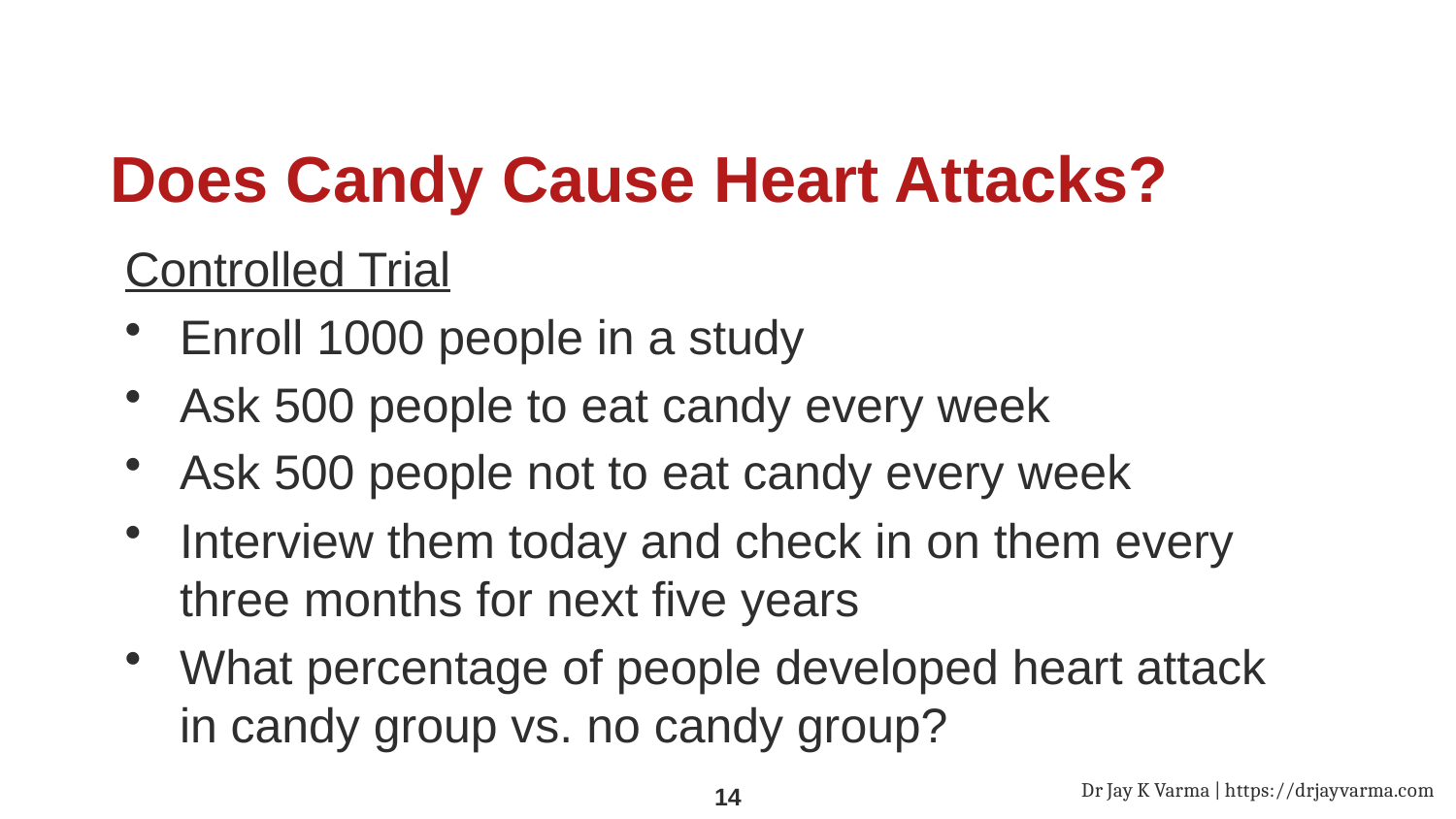

# Does Candy Cause Heart Attacks?
Controlled Trial
Enroll 1000 people in a study
Ask 500 people to eat candy every week
Ask 500 people not to eat candy every week
Interview them today and check in on them every three months for next five years
What percentage of people developed heart attack in candy group vs. no candy group?

Dr Jay K Varma | https://drjayvarma.com